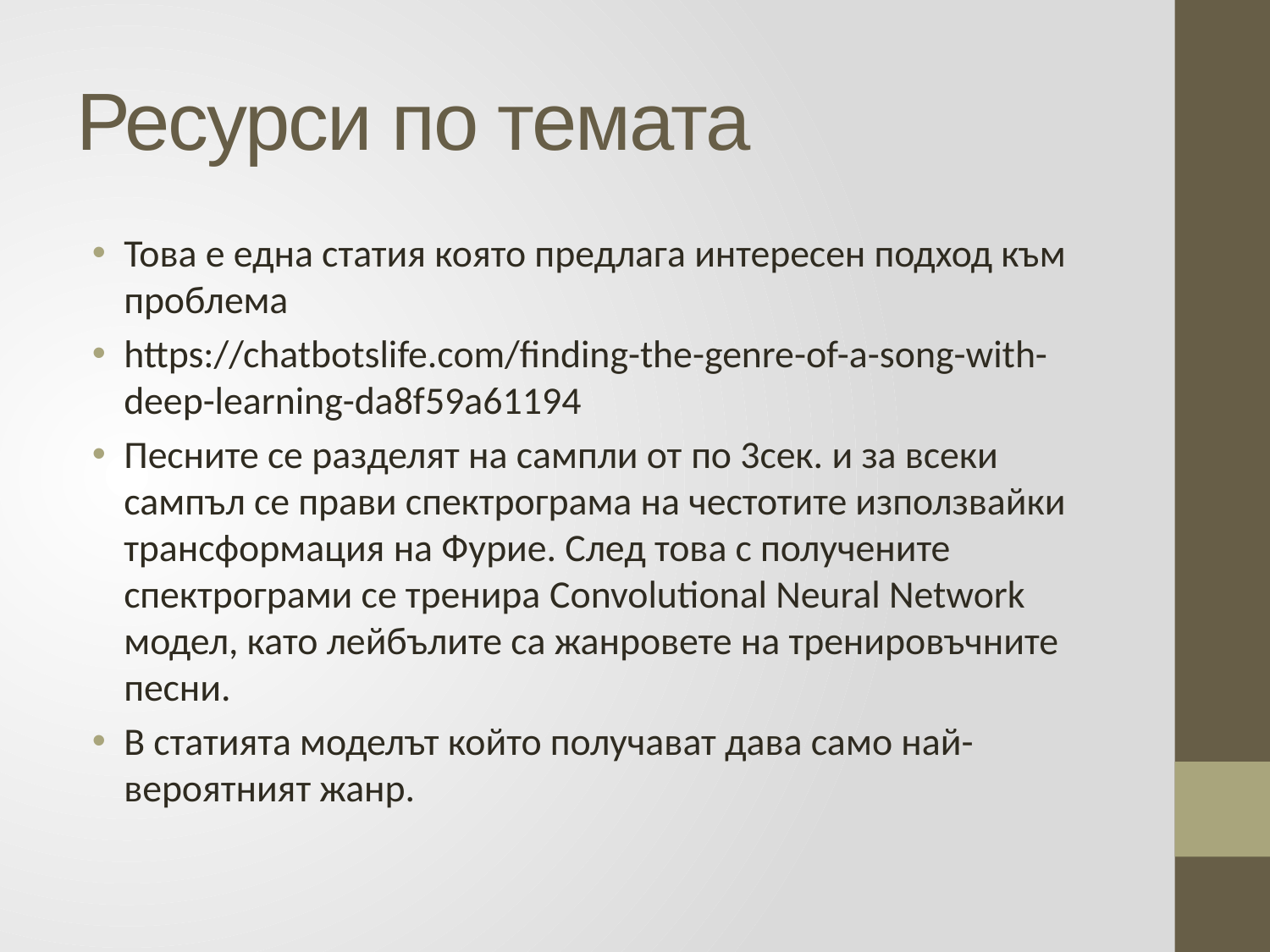

# Ресурси по темата
Това е една статия която предлага интересен подход към проблема
https://chatbotslife.com/finding-the-genre-of-a-song-with-deep-learning-da8f59a61194
Песните се разделят на сампли от по 3сек. и за всеки сампъл се прави спектрограма на честотите използвайки трансформация на Фурие. След това с получените спектрограми се тренира Convolutional Neural Network модел, като лейбълите са жанровете на тренировъчните песни.
В статията моделът който получават дава само най-вероятният жанр.